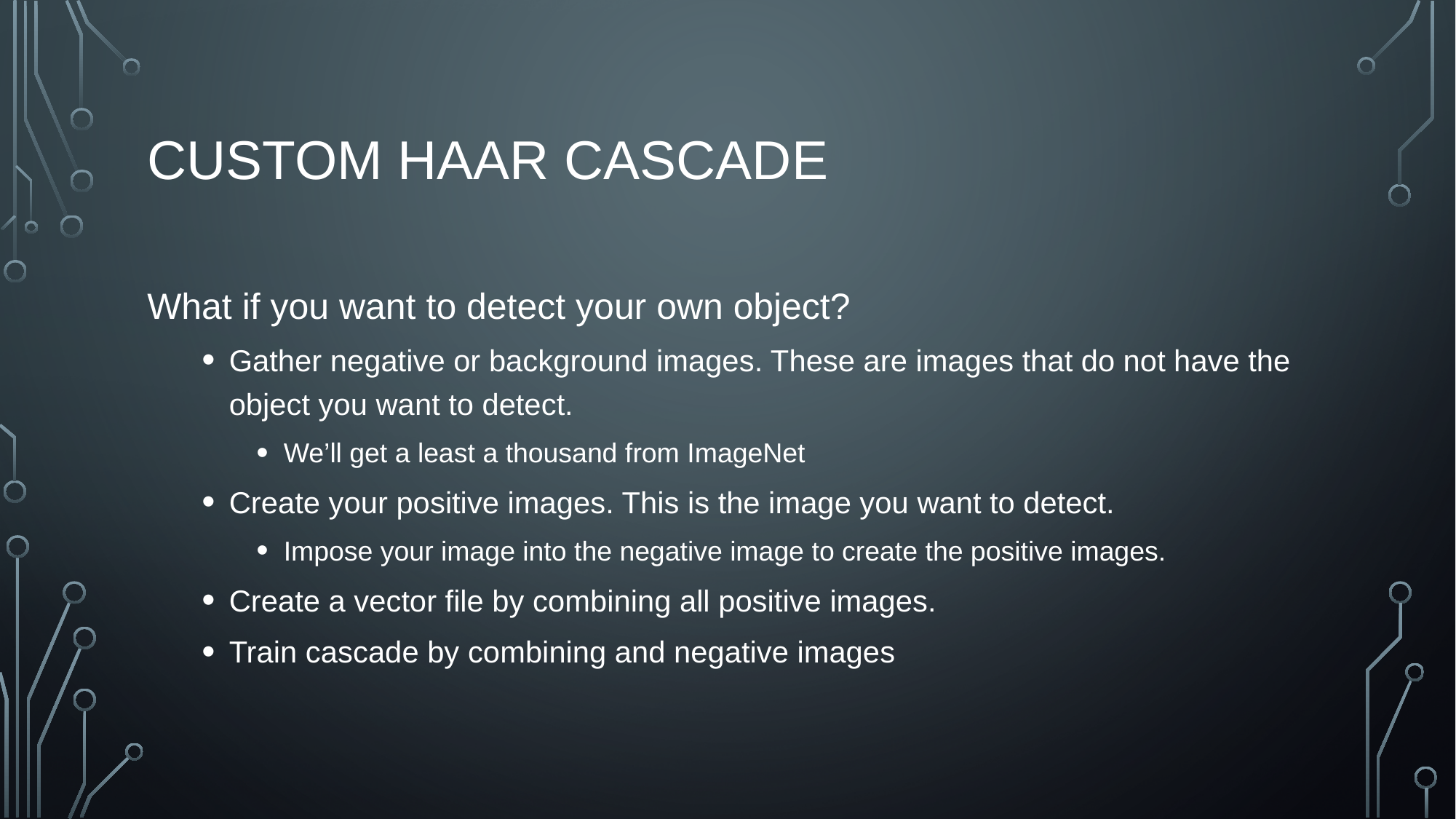

# Custom HAAR cascade
What if you want to detect your own object?
Gather negative or background images. These are images that do not have the object you want to detect.
We’ll get a least a thousand from ImageNet
Create your positive images. This is the image you want to detect.
Impose your image into the negative image to create the positive images.
Create a vector file by combining all positive images.
Train cascade by combining and negative images